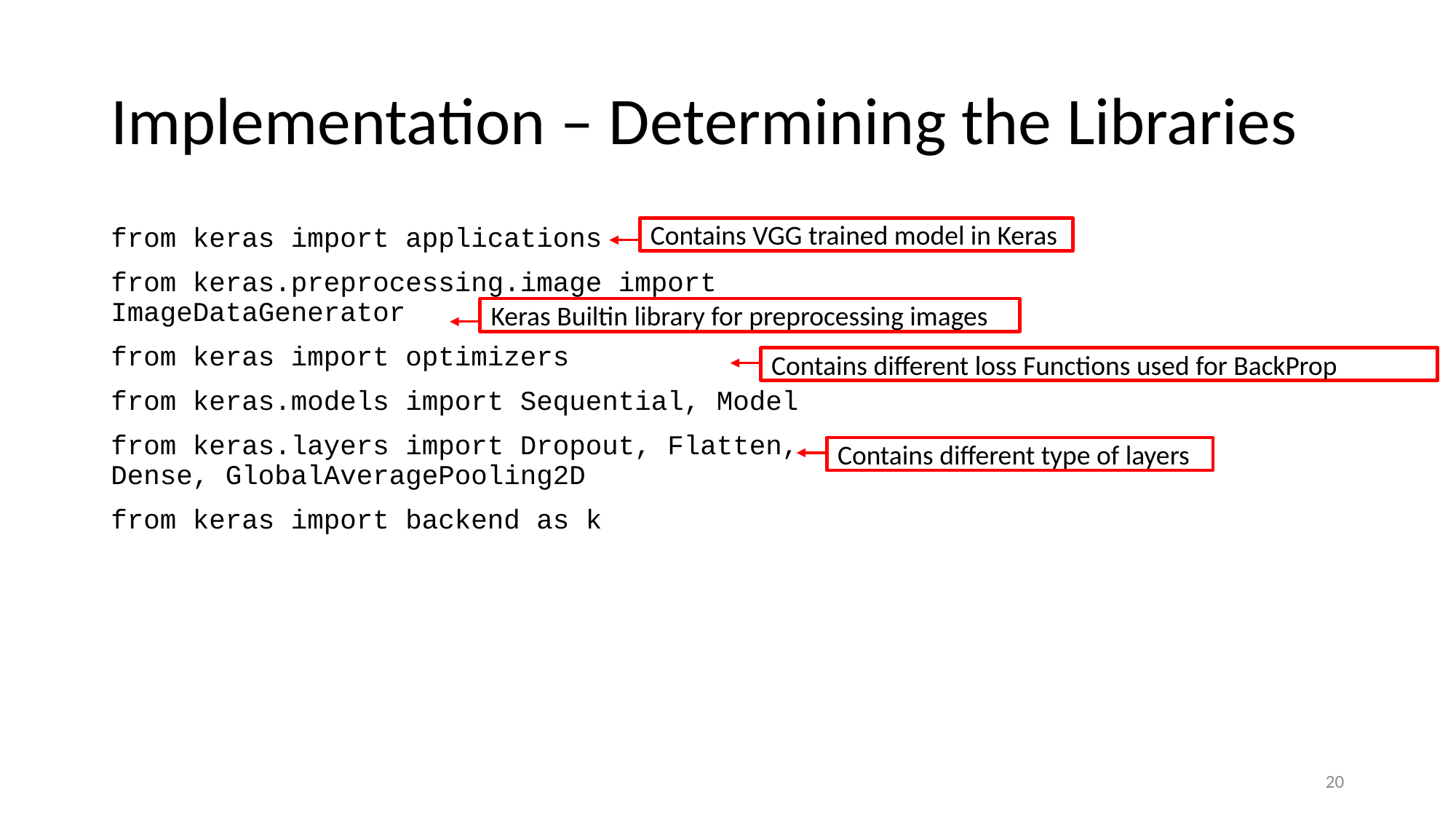

# Implementation – Determining the Libraries
from keras import applications
from keras.preprocessing.image import ImageDataGenerator
from keras import optimizers
from keras.models import Sequential, Model
from keras.layers import Dropout, Flatten, Dense, GlobalAveragePooling2D
from keras import backend as k
Contains VGG trained model in Keras
Keras Builtin library for preprocessing images
Contains different loss Functions used for BackProp
Contains different type of layers
20